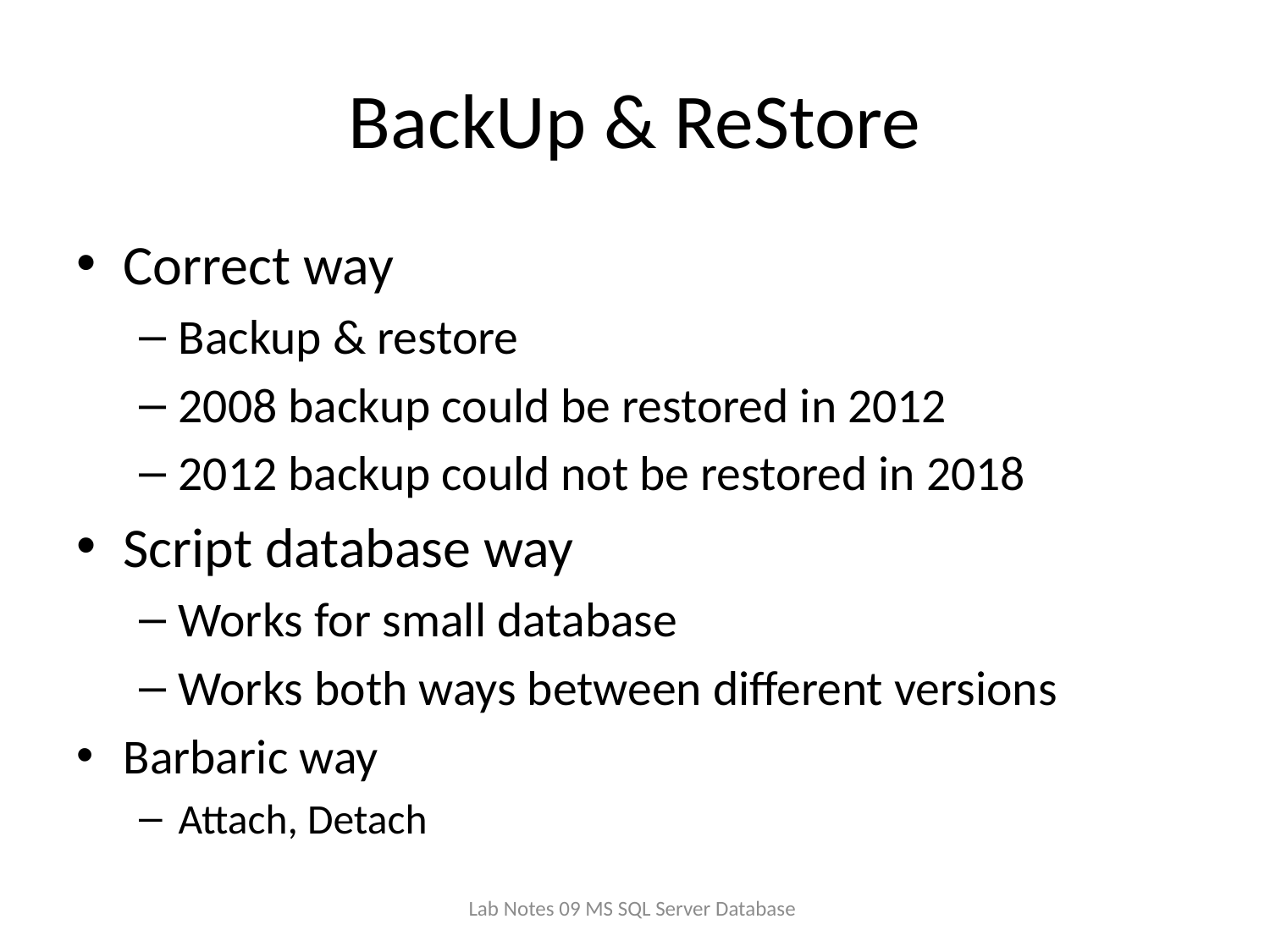

# BackUp & ReStore
Correct way
Backup & restore
2008 backup could be restored in 2012
2012 backup could not be restored in 2018
Script database way
Works for small database
Works both ways between different versions
Barbaric way
Attach, Detach
Lab Notes 09 MS SQL Server Database